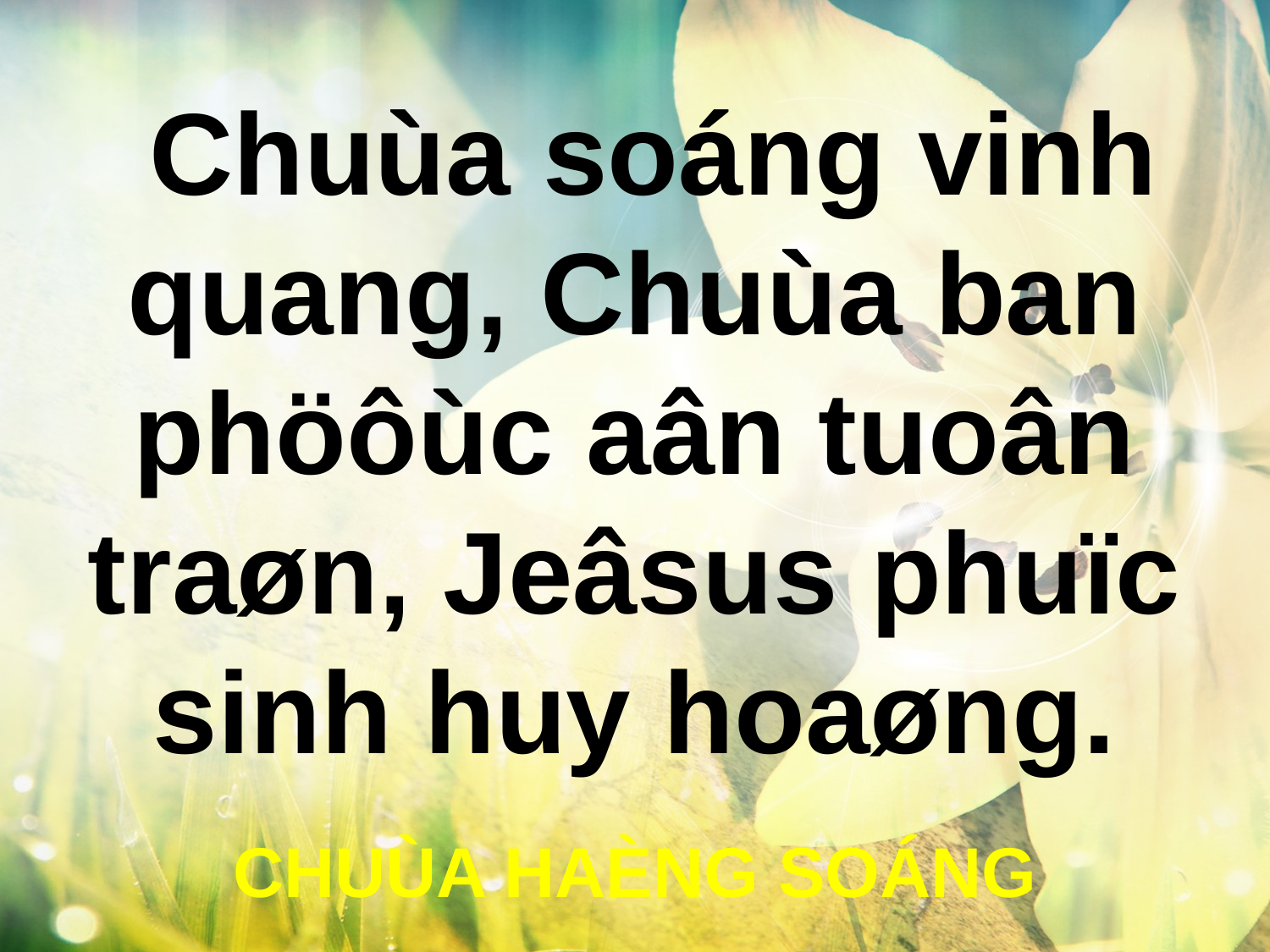

Chuùa soáng vinh quang, Chuùa ban phöôùc aân tuoân traøn, Jeâsus phuïc sinh huy hoaøng.
CHUÙA HAÈNG SOÁNG